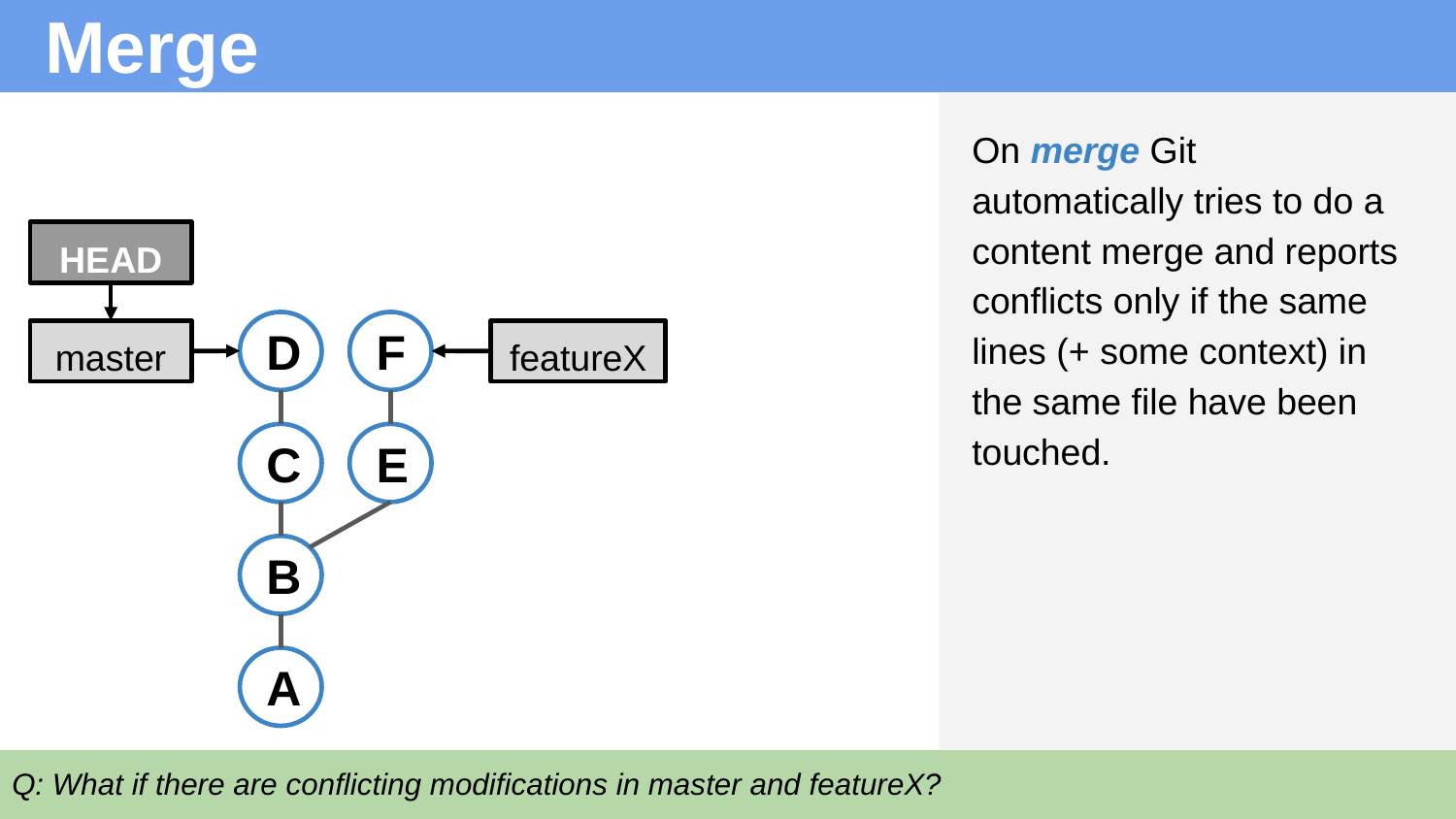

# Merge

On merge Git automatically tries to do a content merge and reports conflicts only if the same lines (+ some context) in the same file have been touched.
HEAD
D
F
master
featureX
C
E
B
A

Q: What if there are conflicting modifications in master and featureX?